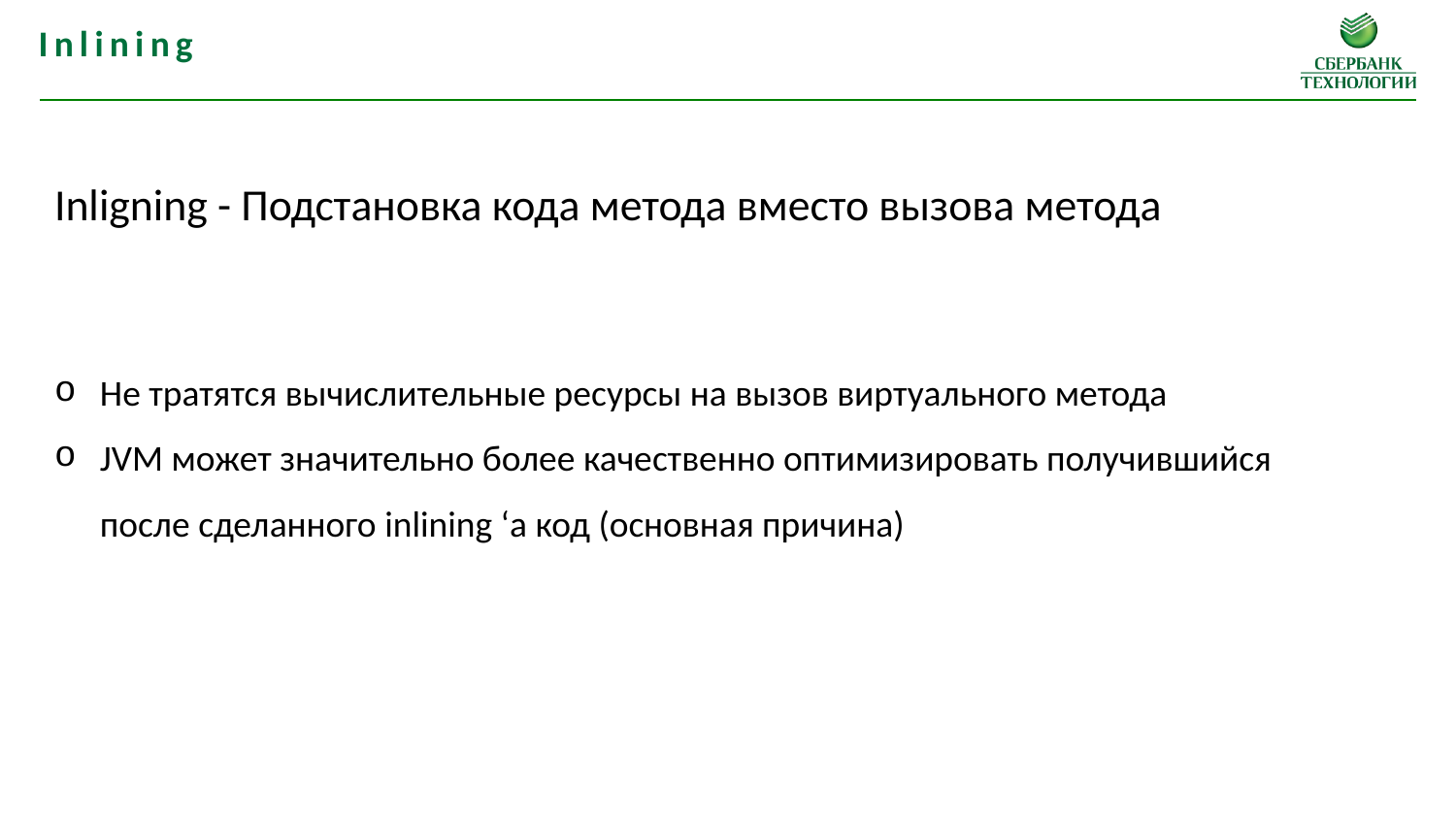

Inlining
Inligning - Подстановка кода метода вместо вызова метода
Не тратятся вычислительные ресурсы на вызов виртуального метода
JVM может значительно более качественно оптимизировать получившийся после сделанного inlining ‘а код (основная причина)